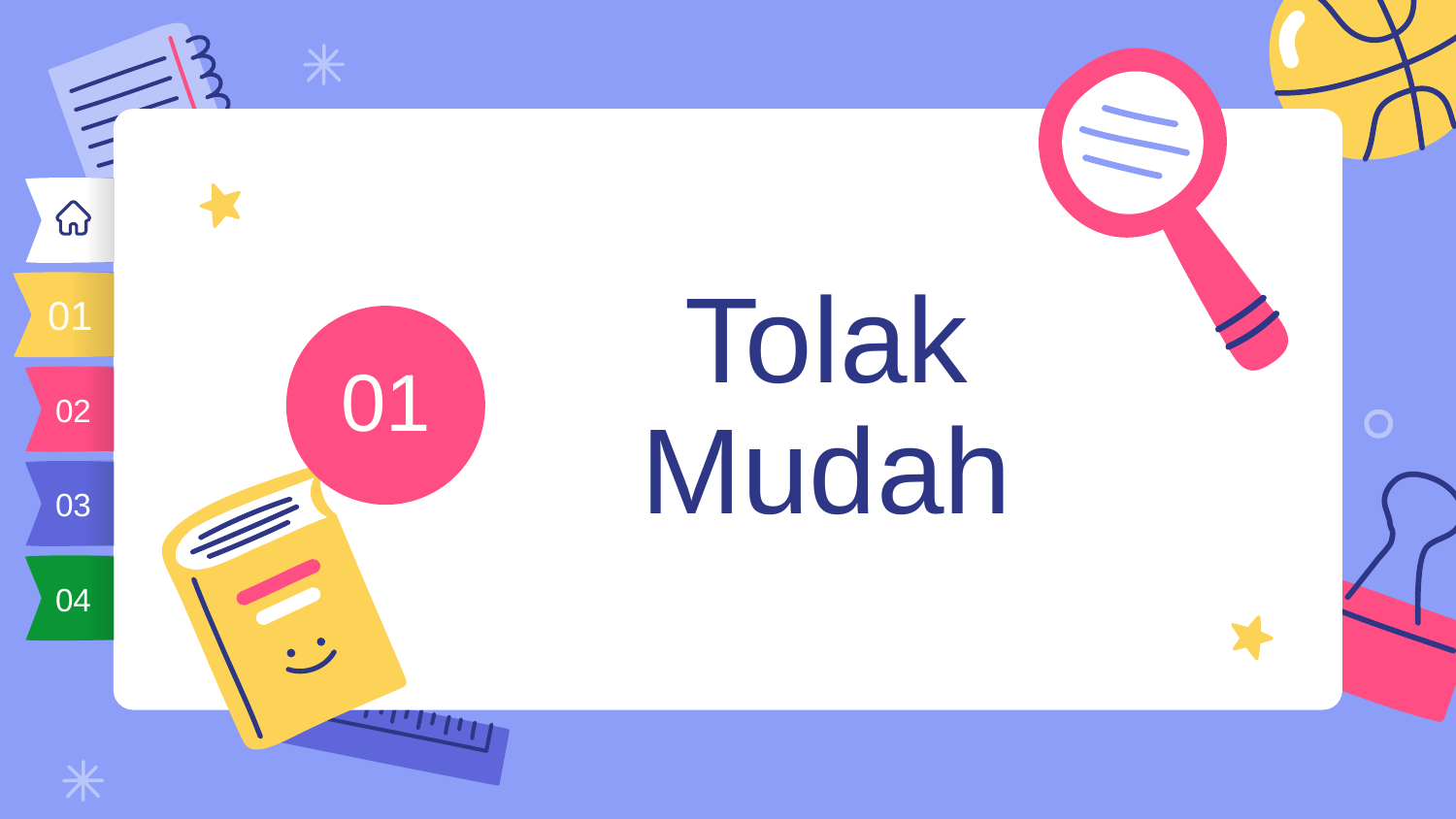

# Tolak Mudah

01

01

02

03

04